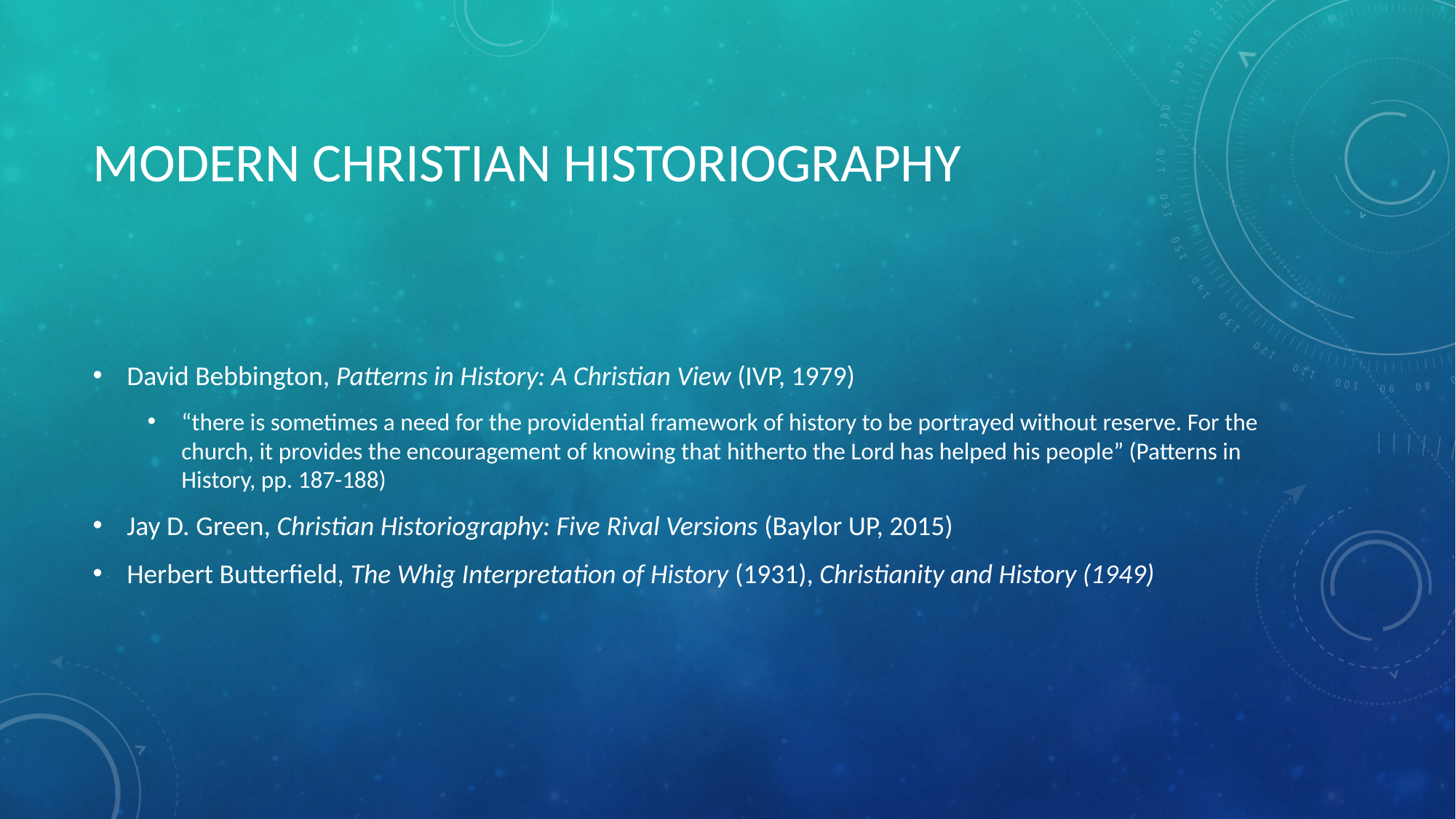

# Modern Christian Historiography
David Bebbington, Patterns in History: A Christian View (IVP, 1979)
“there is sometimes a need for the providential framework of history to be portrayed without reserve. For the church, it provides the encouragement of knowing that hitherto the Lord has helped his people” (Patterns in History, pp. 187-188)
Jay D. Green, Christian Historiography: Five Rival Versions (Baylor UP, 2015)
Herbert Butterfield, The Whig Interpretation of History (1931), Christianity and History (1949)